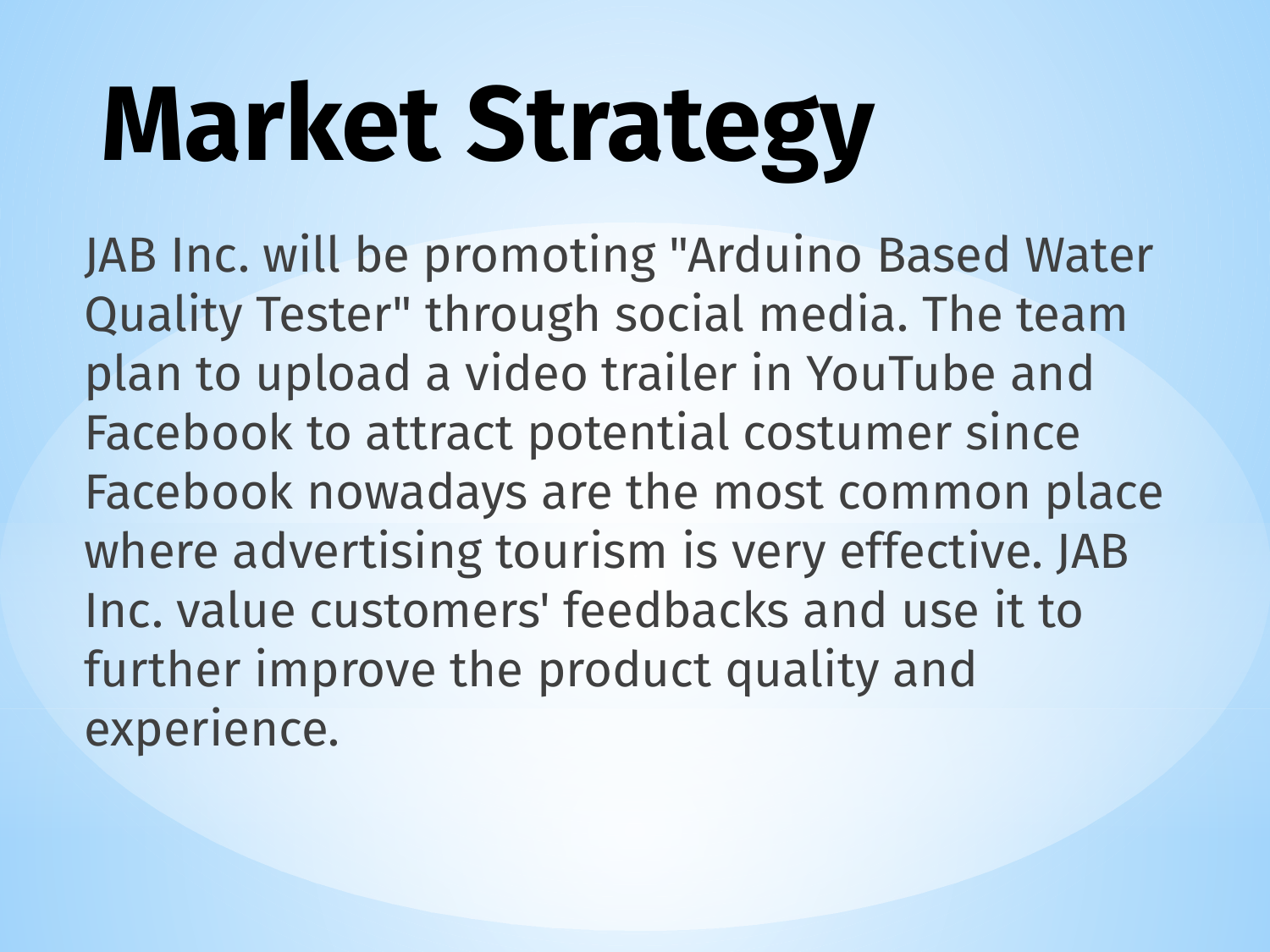

# Market Strategy
JAB Inc. will be promoting "Arduino Based Water Quality Tester" through social media. The team plan to upload a video trailer in YouTube and Facebook to attract potential costumer since Facebook nowadays are the most common place where advertising tourism is very effective. JAB Inc. value customers' feedbacks and use it to further improve the product quality and experience.